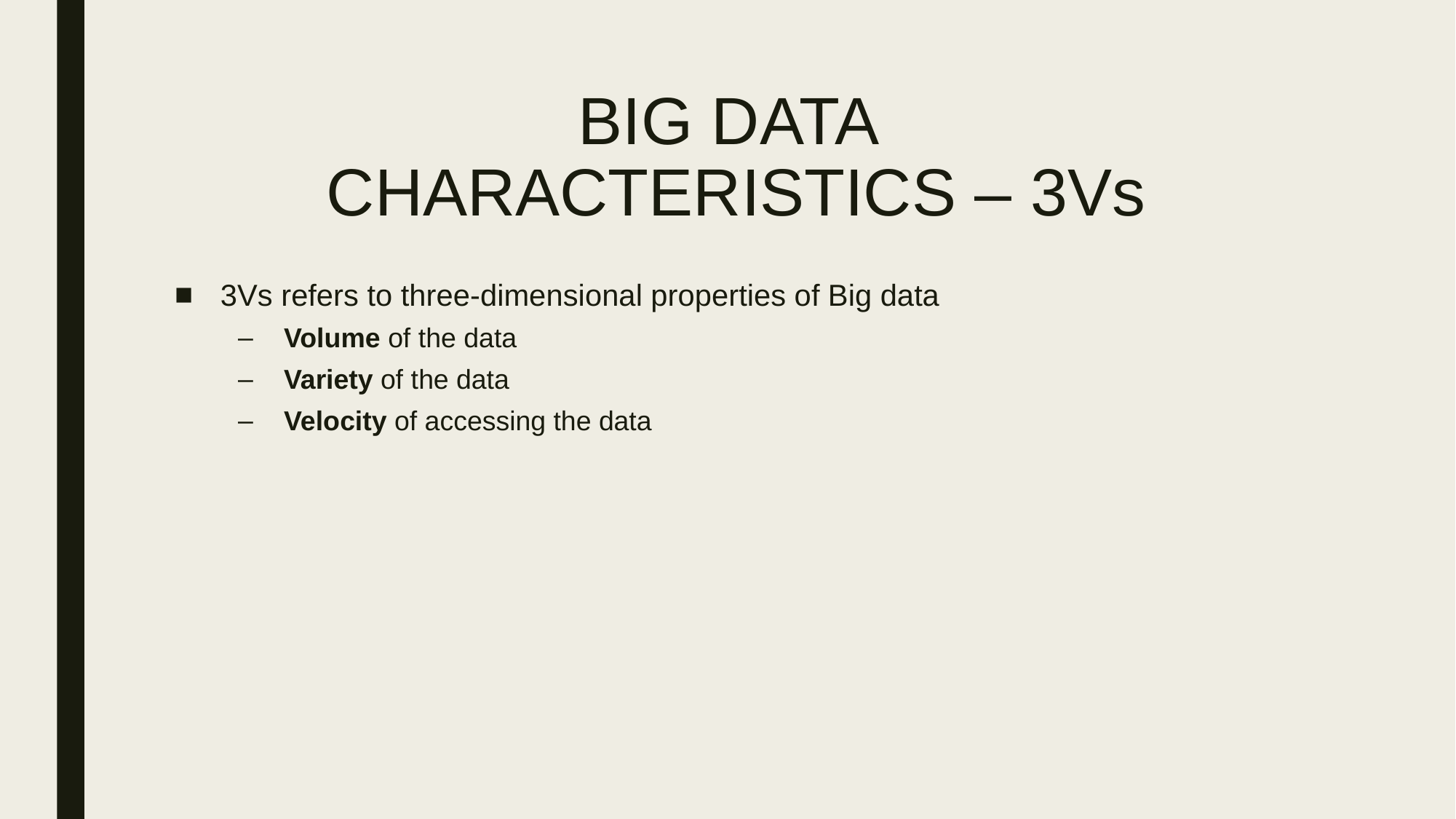

# BIG DATA CHARACTERISTICS – 3Vs
3Vs refers to three-dimensional properties of Big data
Volume of the data
Variety of the data
Velocity of accessing the data